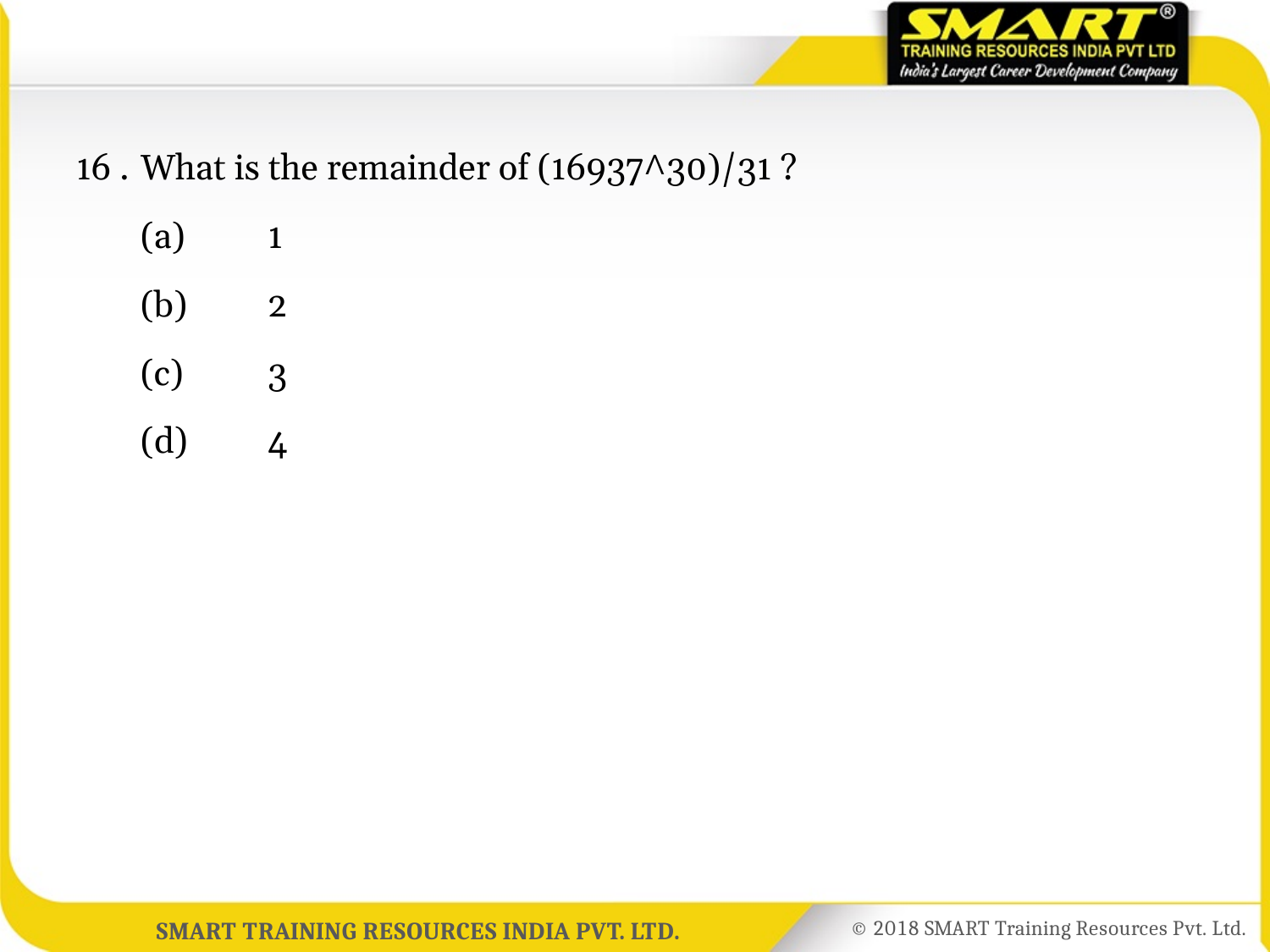

16 . 	What is the remainder of (16937^30)/31 ?
	(a)	1
	(b)	2
	(c)	3
	(d)	4